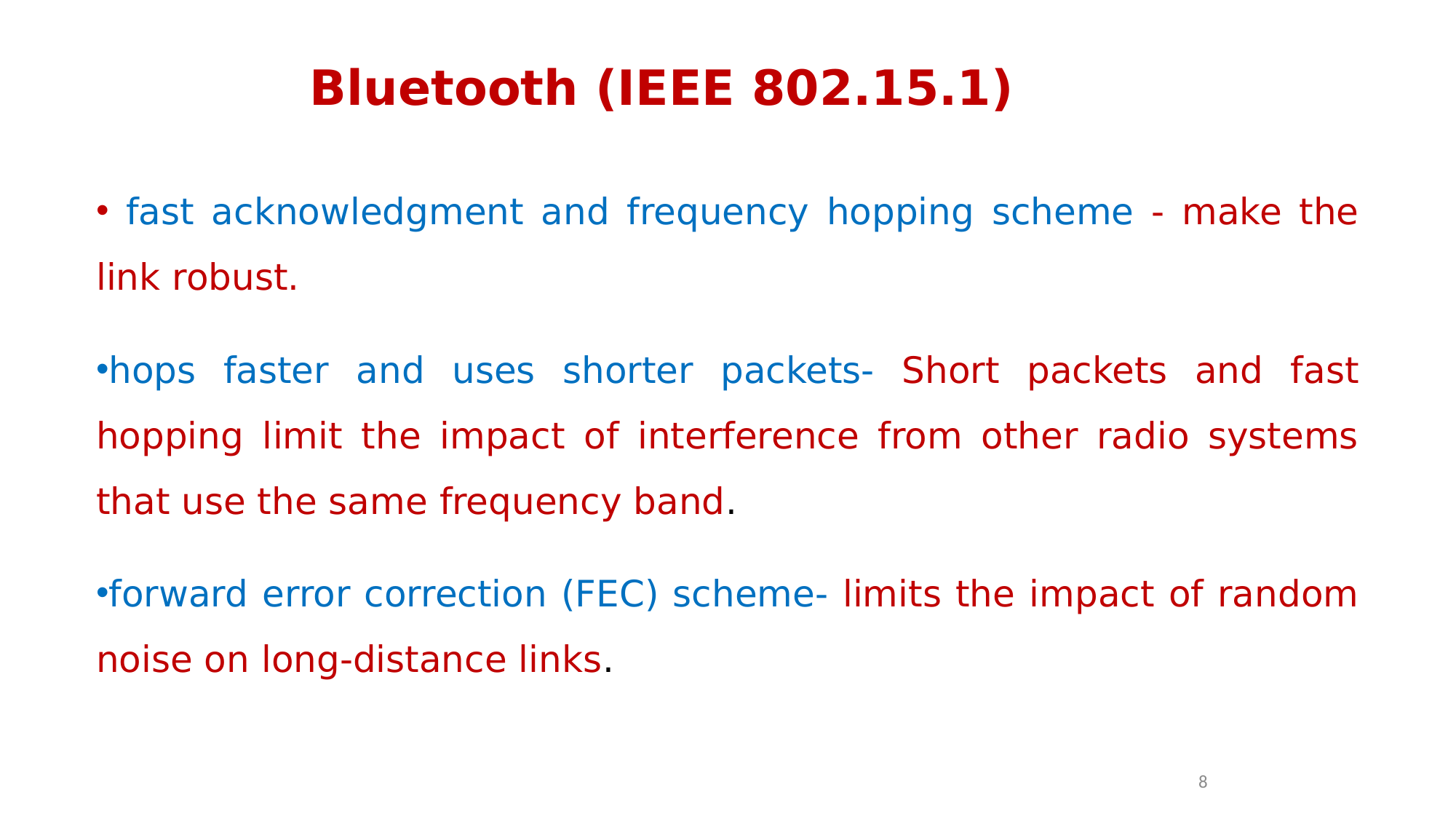

Bluetooth (IEEE 802.15.1)
 fast acknowledgment and frequency hopping scheme - make the link robust.

hops faster and uses shorter packets- Short packets and fast hopping limit the impact of interference from other radio systems that use the same frequency band.

forward error correction (FEC) scheme- limits the impact of random noise on long-distance links.

8